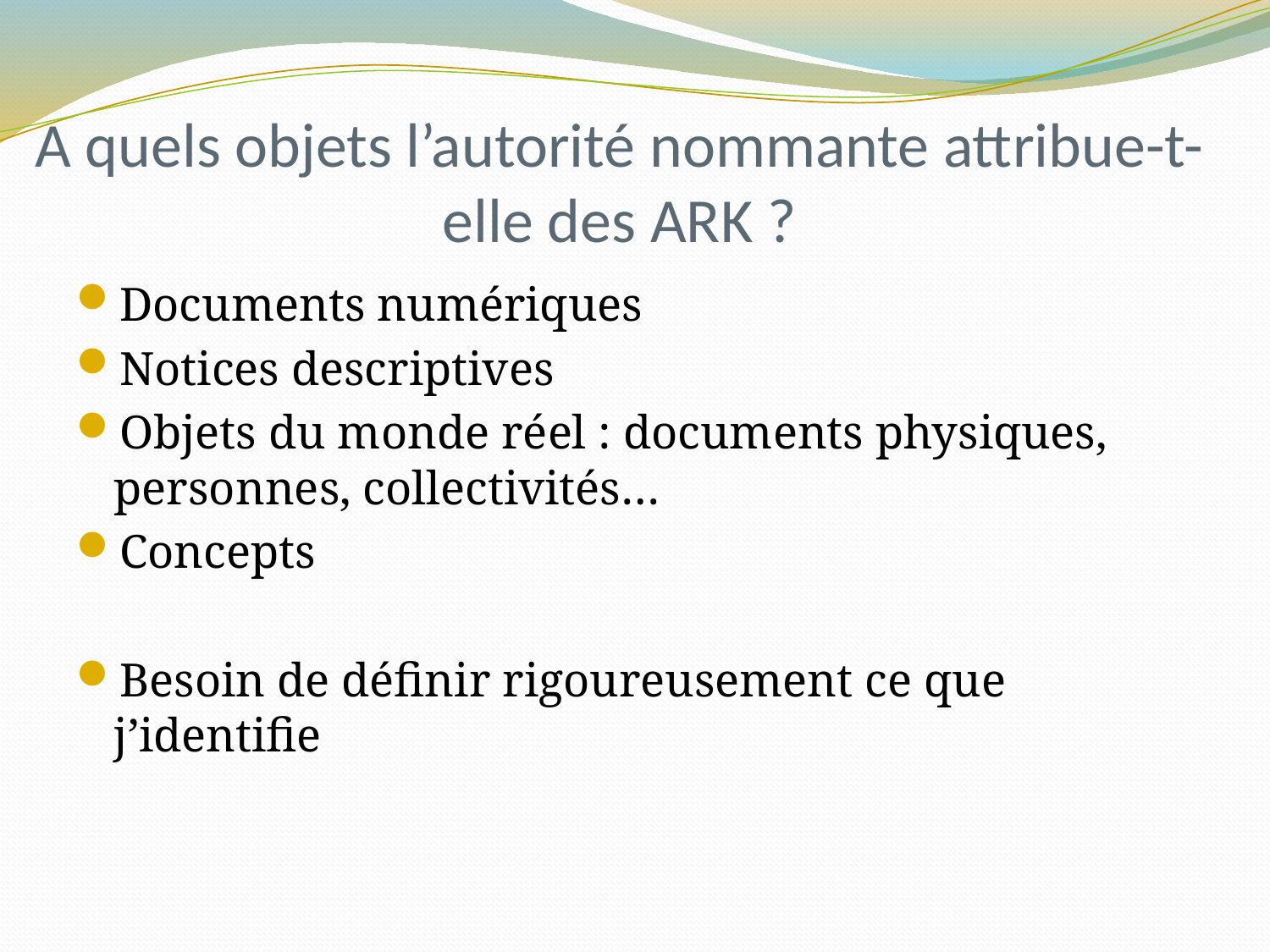

# A quels objets l’autorité nommante attribue-t-elle des ARK ?
Documents numériques
Notices descriptives
Objets du monde réel : documents physiques, personnes, collectivités…
Concepts

Besoin de définir rigoureusement ce que j’identifie